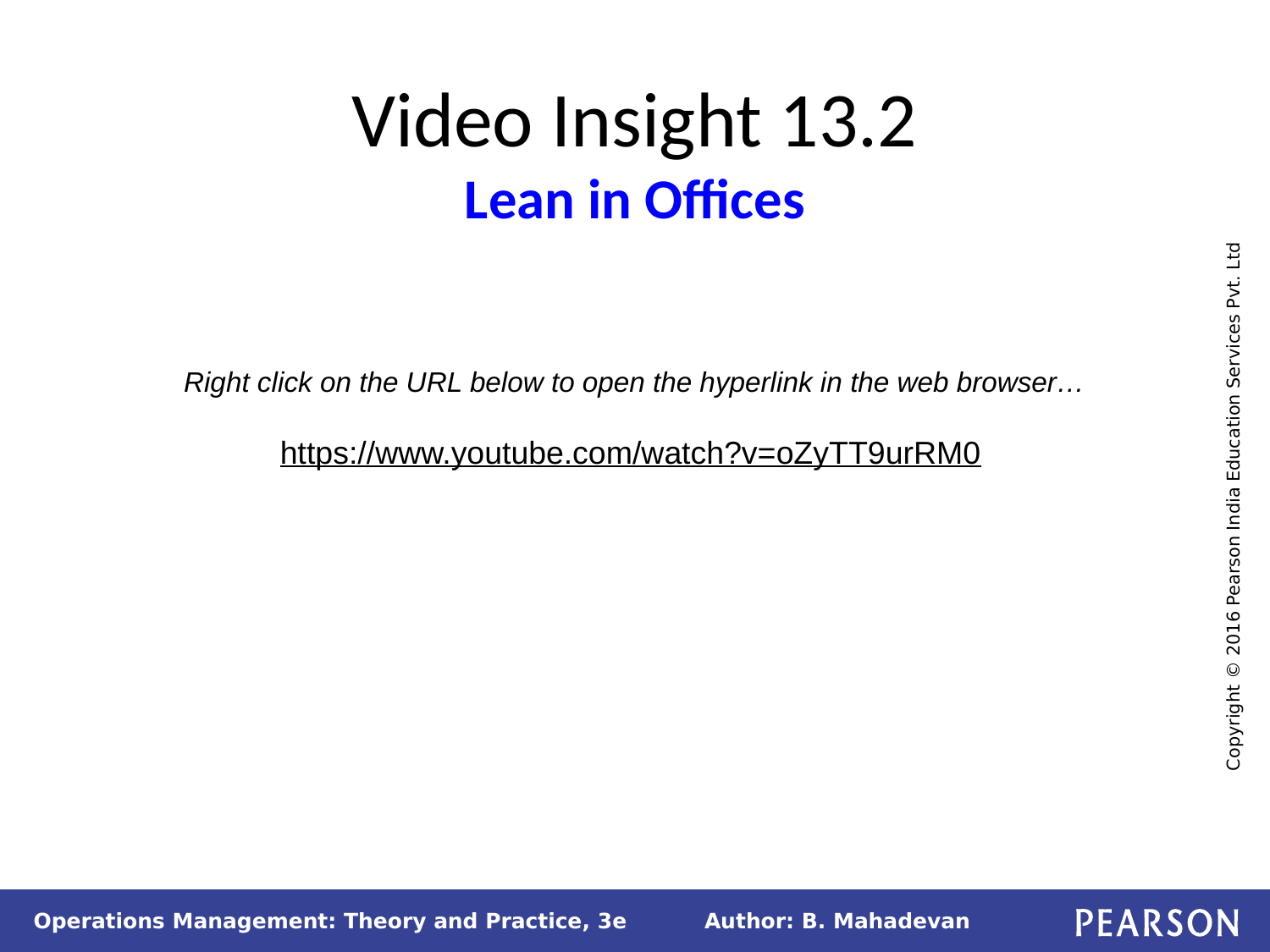

# Video Insight 13.2 Lean in Offices
Right click on the URL below to open the hyperlink in the web browser…

https://www.youtube.com/watch?v=oZyTT9urRM0